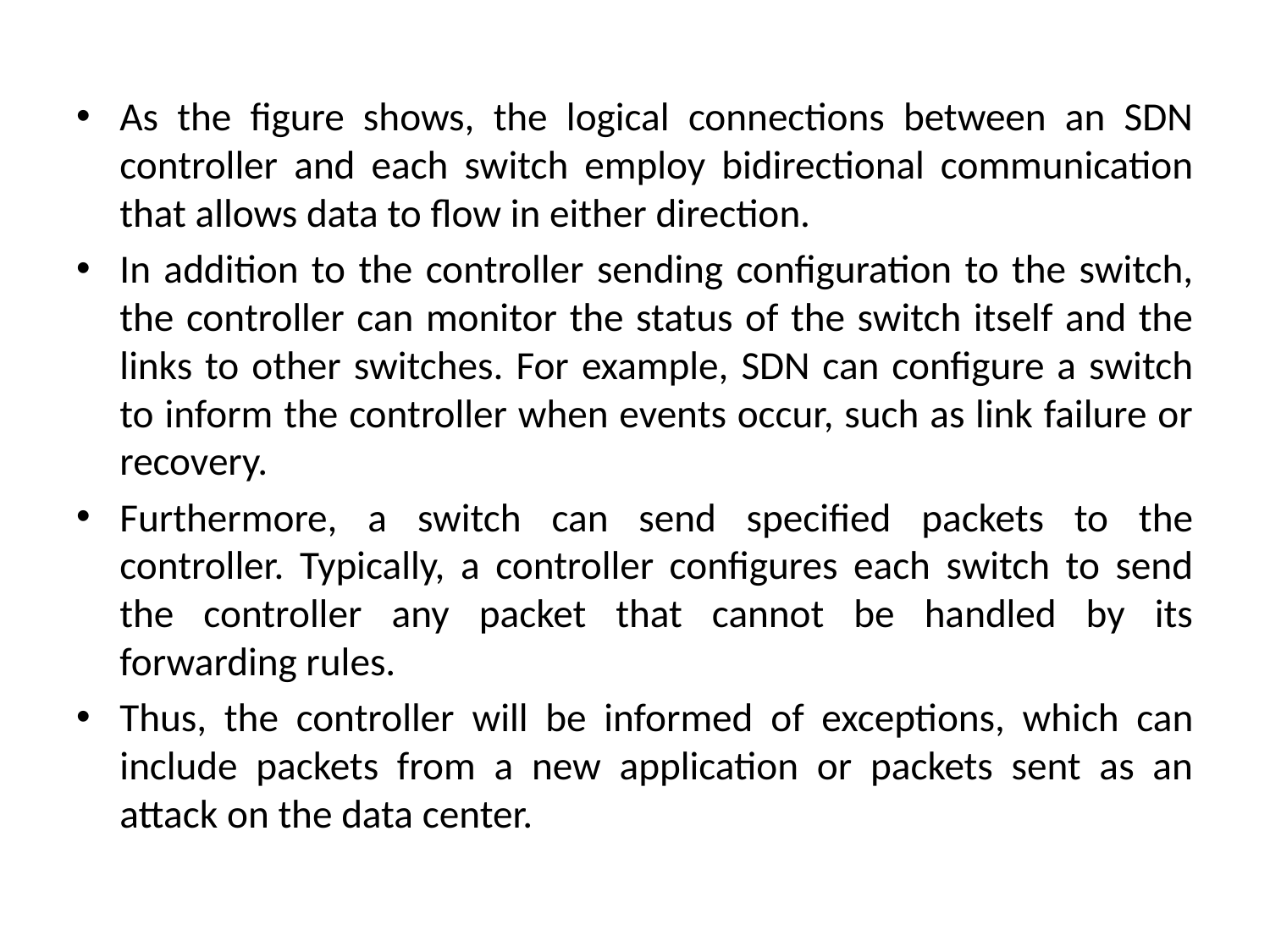

As the figure shows, the logical connections between an SDN controller and each switch employ bidirectional communication that allows data to flow in either direction.
In addition to the controller sending configuration to the switch, the controller can monitor the status of the switch itself and the links to other switches. For example, SDN can configure a switch to inform the controller when events occur, such as link failure or recovery.
Furthermore, a switch can send specified packets to the controller. Typically, a controller configures each switch to send the controller any packet that cannot be handled by its forwarding rules.
Thus, the controller will be informed of exceptions, which can include packets from a new application or packets sent as an attack on the data center.